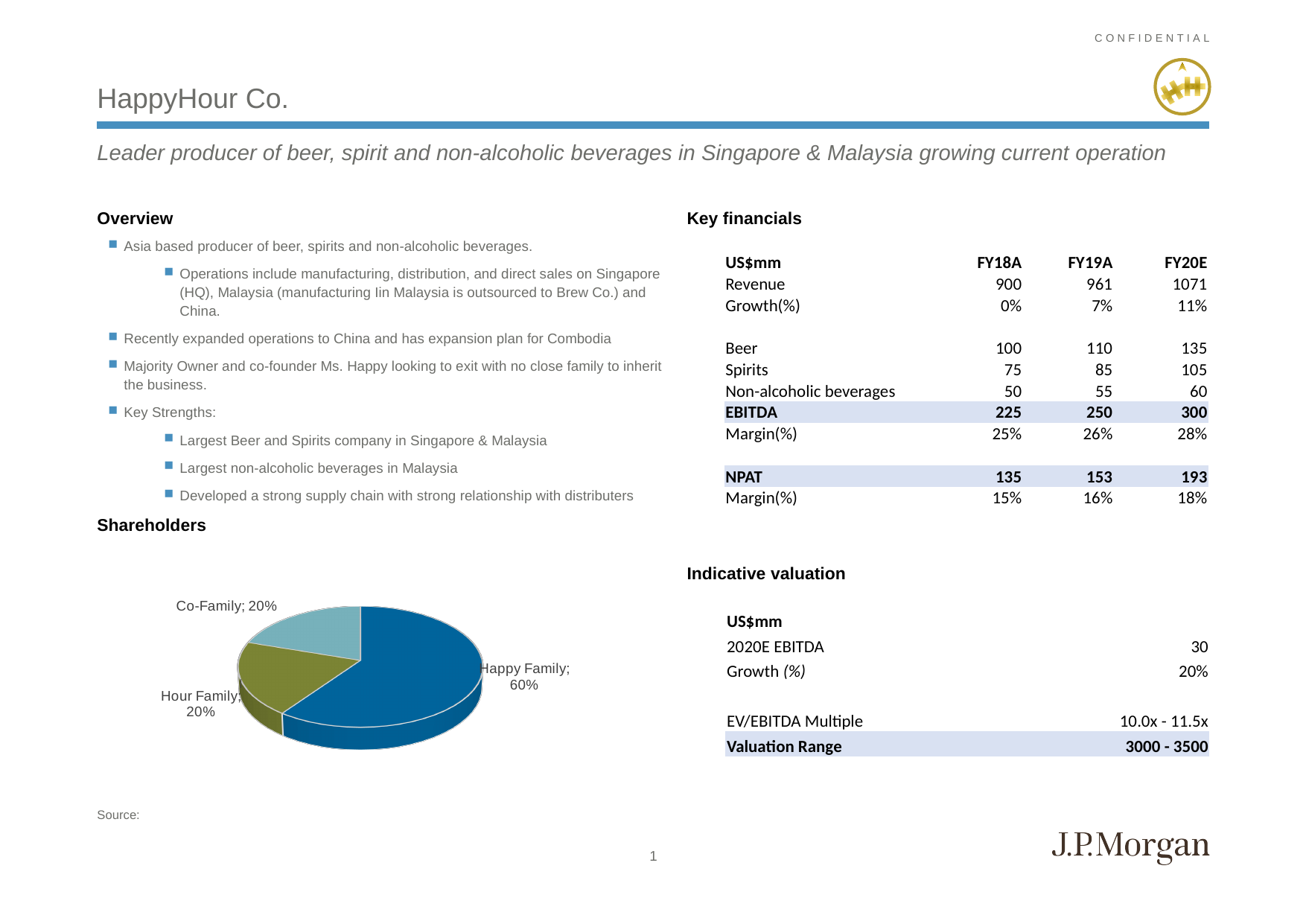

# HappyHour Co.

Leader producer of beer, spirit and non-alcoholic beverages in Singapore & Malaysia growing current operation
Overview
Key financials
Asia based producer of beer, spirits and non-alcoholic beverages.
Operations include manufacturing, distribution, and direct sales on Singapore (HQ), Malaysia (manufacturing Iin Malaysia is outsourced to Brew Co.) and China.
Recently expanded operations to China and has expansion plan for Combodia
Majority Owner and co-founder Ms. Happy looking to exit with no close family to inherit the business.
Key Strengths:
Largest Beer and Spirits company in Singapore & Malaysia
Largest non-alcoholic beverages in Malaysia
Developed a strong supply chain with strong relationship with distributers

| US$mm |  | FY18A | FY19A | FY20E |
| --- | --- | --- | --- | --- |
| Revenue |  | 900 | 961 | 1071 |
| Growth(%) |  | 0% | 7% | 11% |
|  |  |  |  |  |
| Beer |  | 100 | 110 | 135 |
| Spirits |  | 75 | 85 | 105 |
| Non-alcoholic beverages |  | 50 | 55 | 60 |
| EBITDA |  | 225 | 250 | 300 |
| Margin(%) |  | 25% | 26% | 28% |
|  |  |  |  |  |
| NPAT |  | 135 | 153 | 193 |
| Margin(%) |  | 15% | 16% | 18% |
Shareholders
Indicative valuation

[unsupported chart]

| US$mm |  |  |  |
| --- | --- | --- | --- |
| 2020E EBITDA |  |  | 30 |
| Growth (%) |  |  | 20% |
|  |  |  |  |
| EV/EBITDA Multiple |  |  | 10.0x - 11.5x |
| Valuation Range |  |  | 3000 - 3500 |
Source:
1